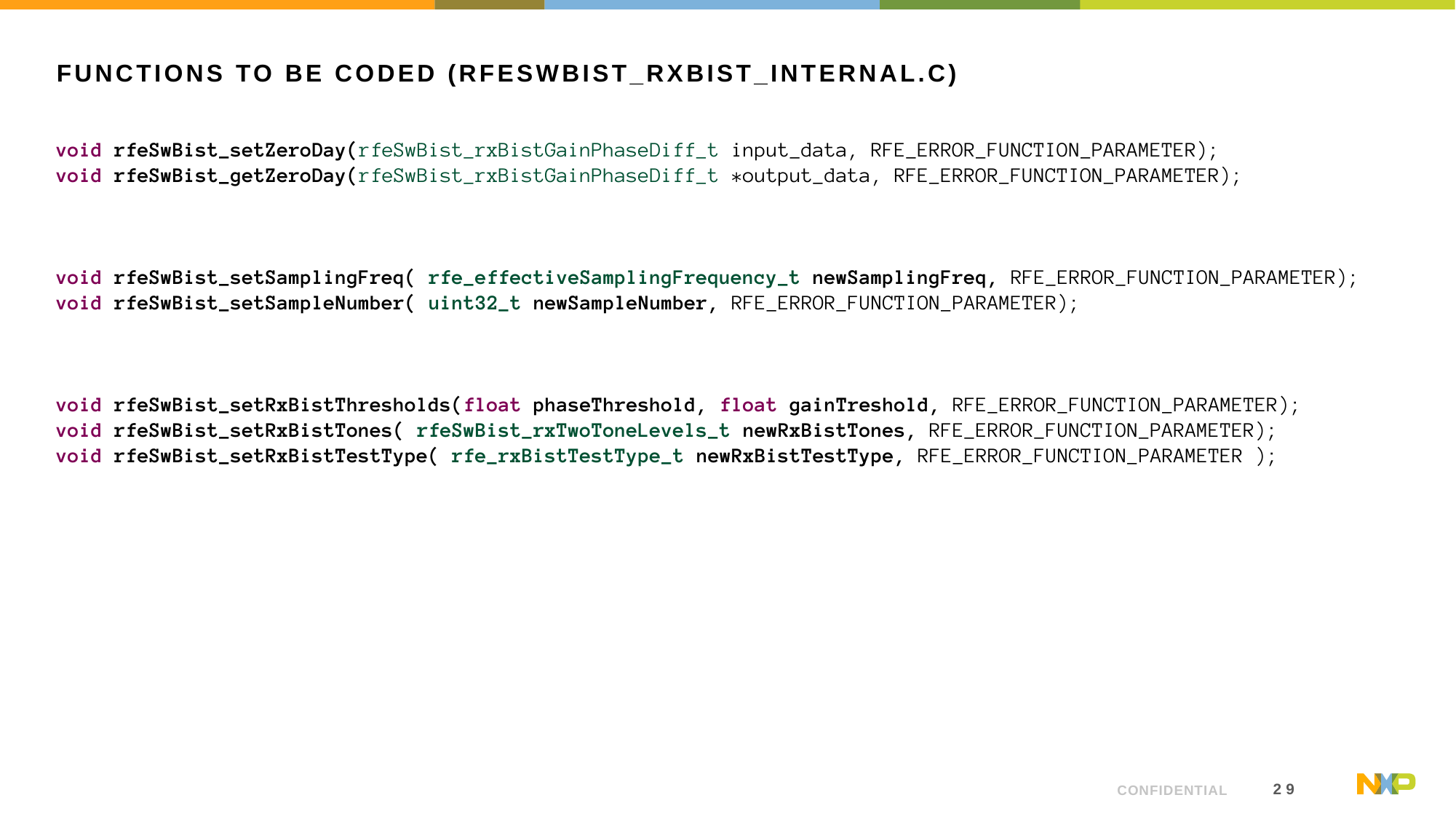

# Functions to be coded (rfeswbist_rxbist_internal.c)
void rfeSwBist_setZeroDay(rfeSwBist_rxBistGainPhaseDiff_t input_data, RFE_ERROR_FUNCTION_PARAMETER);
void rfeSwBist_getZeroDay(rfeSwBist_rxBistGainPhaseDiff_t *output_data, RFE_ERROR_FUNCTION_PARAMETER);

void rfeSwBist_setSamplingFreq( rfe_effectiveSamplingFrequency_t newSamplingFreq, RFE_ERROR_FUNCTION_PARAMETER);
void rfeSwBist_setSampleNumber( uint32_t newSampleNumber, RFE_ERROR_FUNCTION_PARAMETER);

void rfeSwBist_setRxBistThresholds(float phaseThreshold, float gainTreshold, RFE_ERROR_FUNCTION_PARAMETER);
void rfeSwBist_setRxBistTones( rfeSwBist_rxTwoToneLevels_t newRxBistTones, RFE_ERROR_FUNCTION_PARAMETER);
void rfeSwBist_setRxBistTestType( rfe_rxBistTestType_t newRxBistTestType, RFE_ERROR_FUNCTION_PARAMETER );